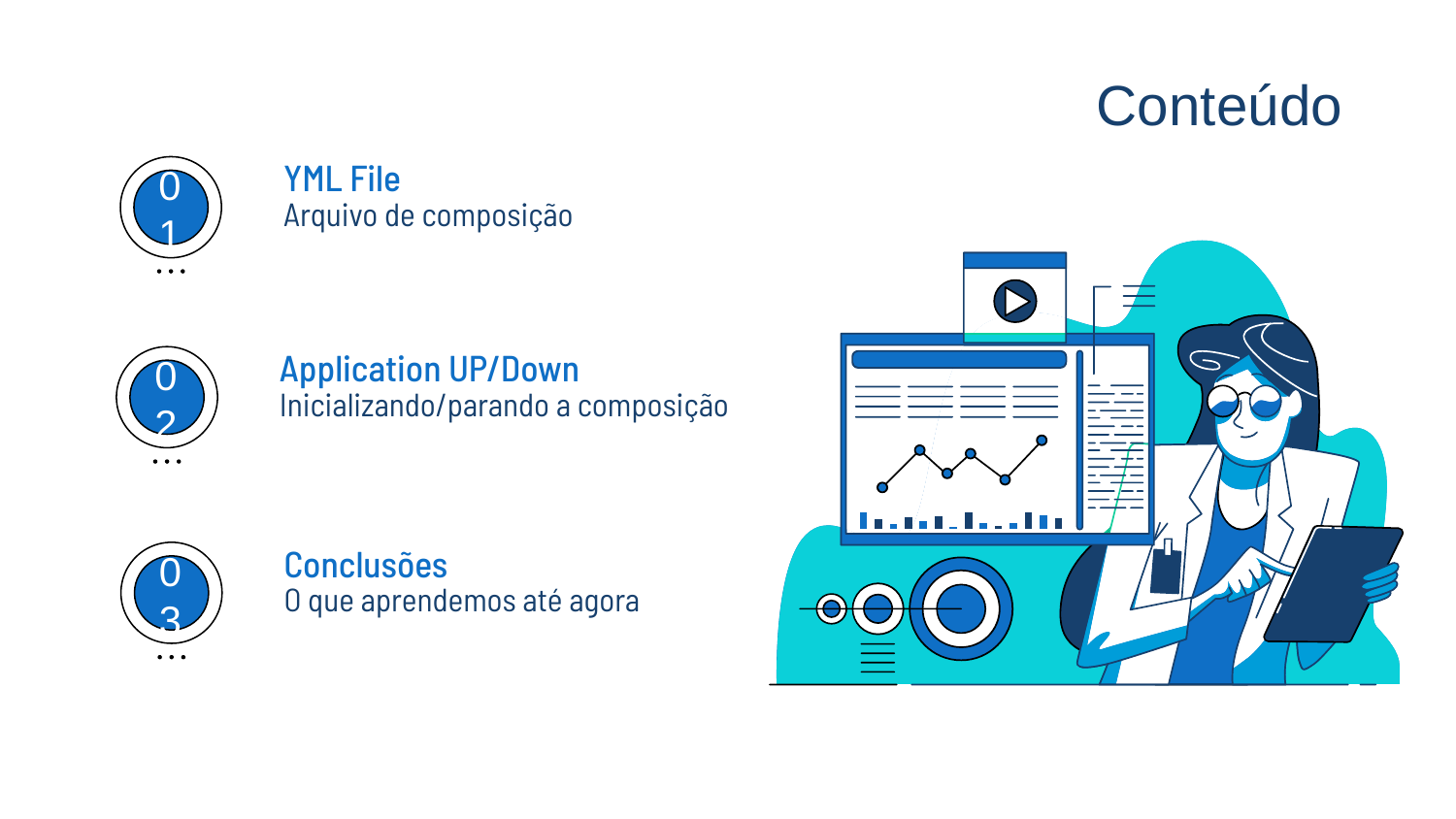

# Conteúdo
YML File

Arquivo de composição
01

Application UP/Down

Inicializando/parando a composição
02
Conclusões

O que aprendemos até agora
03